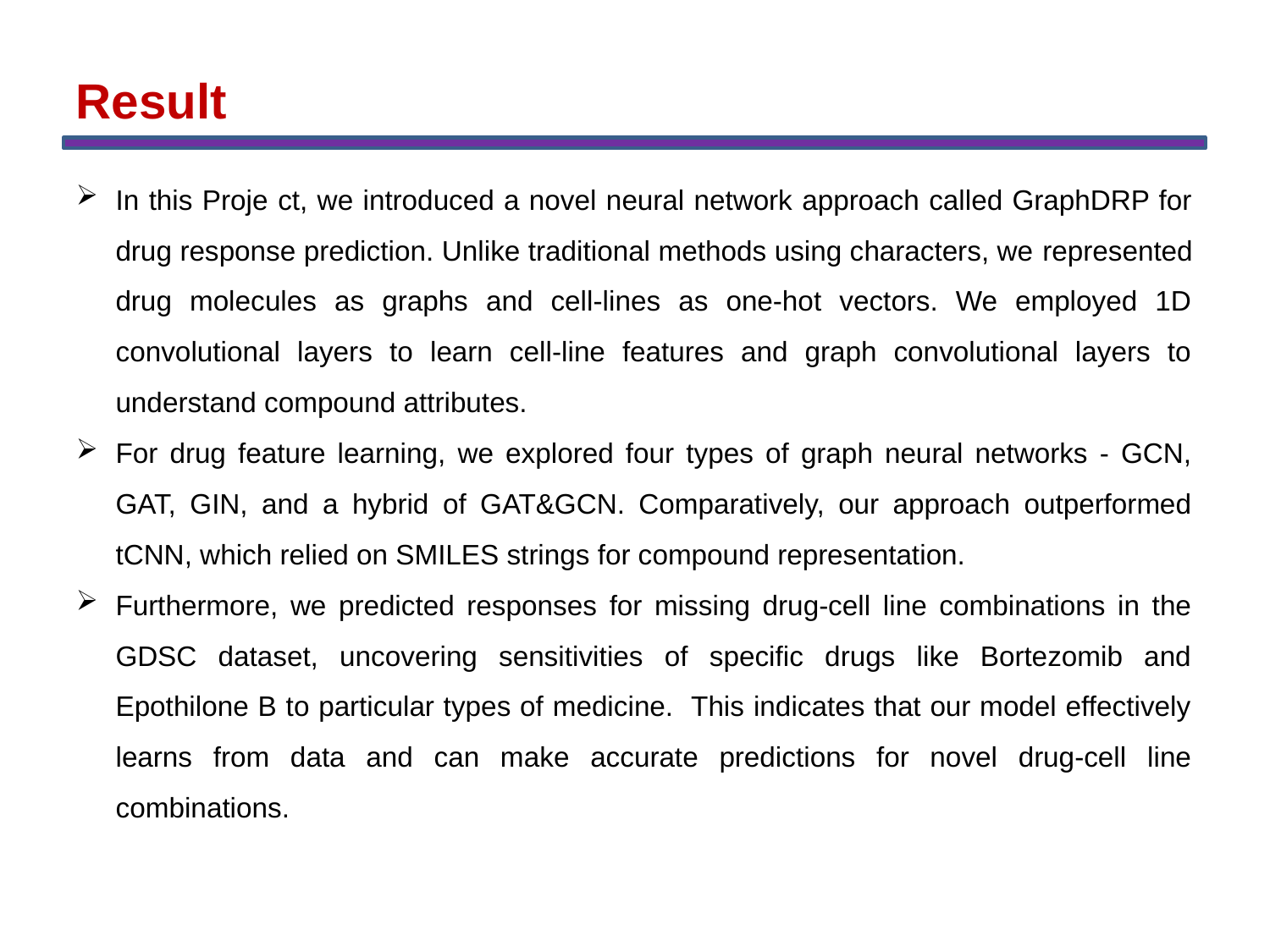

Result

In this Proje ct, we introduced a novel neural network approach called GraphDRP for drug response prediction. Unlike traditional methods using characters, we represented drug molecules as graphs and cell-lines as one-hot vectors. We employed 1D convolutional layers to learn cell-line features and graph convolutional layers to understand compound attributes.
For drug feature learning, we explored four types of graph neural networks - GCN, GAT, GIN, and a hybrid of GAT&GCN. Comparatively, our approach outperformed tCNN, which relied on SMILES strings for compound representation.
Furthermore, we predicted responses for missing drug-cell line combinations in the GDSC dataset, uncovering sensitivities of specific drugs like Bortezomib and Epothilone B to particular types of medicine.  This indicates that our model effectively learns from data and can make accurate predictions for novel drug-cell line combinations.